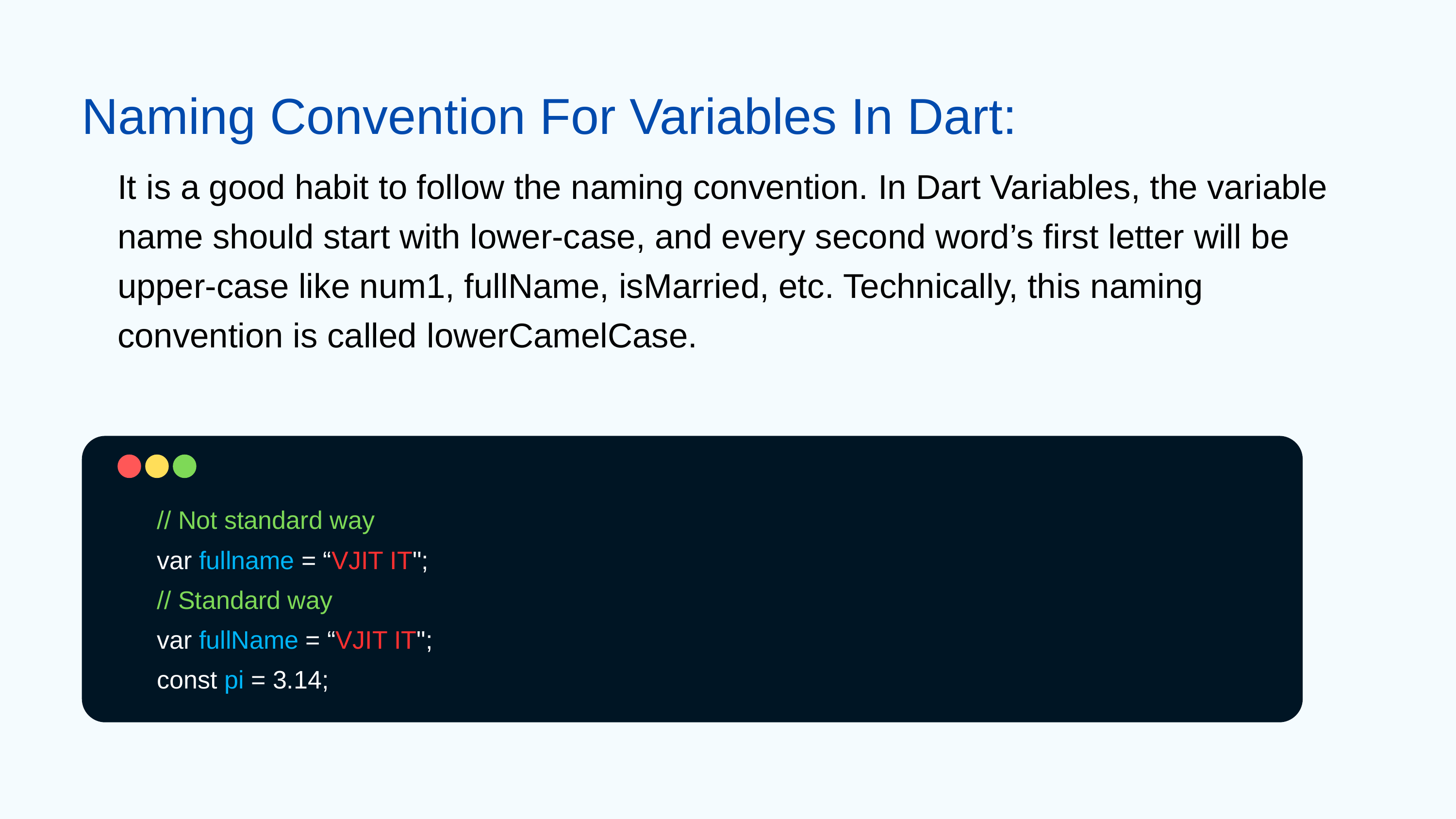

Naming Convention For Variables In Dart:
It is a good habit to follow the naming convention. In Dart Variables, the variable name should start with lower-case, and every second word’s first letter will be upper-case like num1, fullName, isMarried, etc. Technically, this naming convention is called lowerCamelCase.

// Not standard way
var fullname = “VJIT IT";
// Standard way
var fullName = “VJIT IT";
const pi = 3.14;